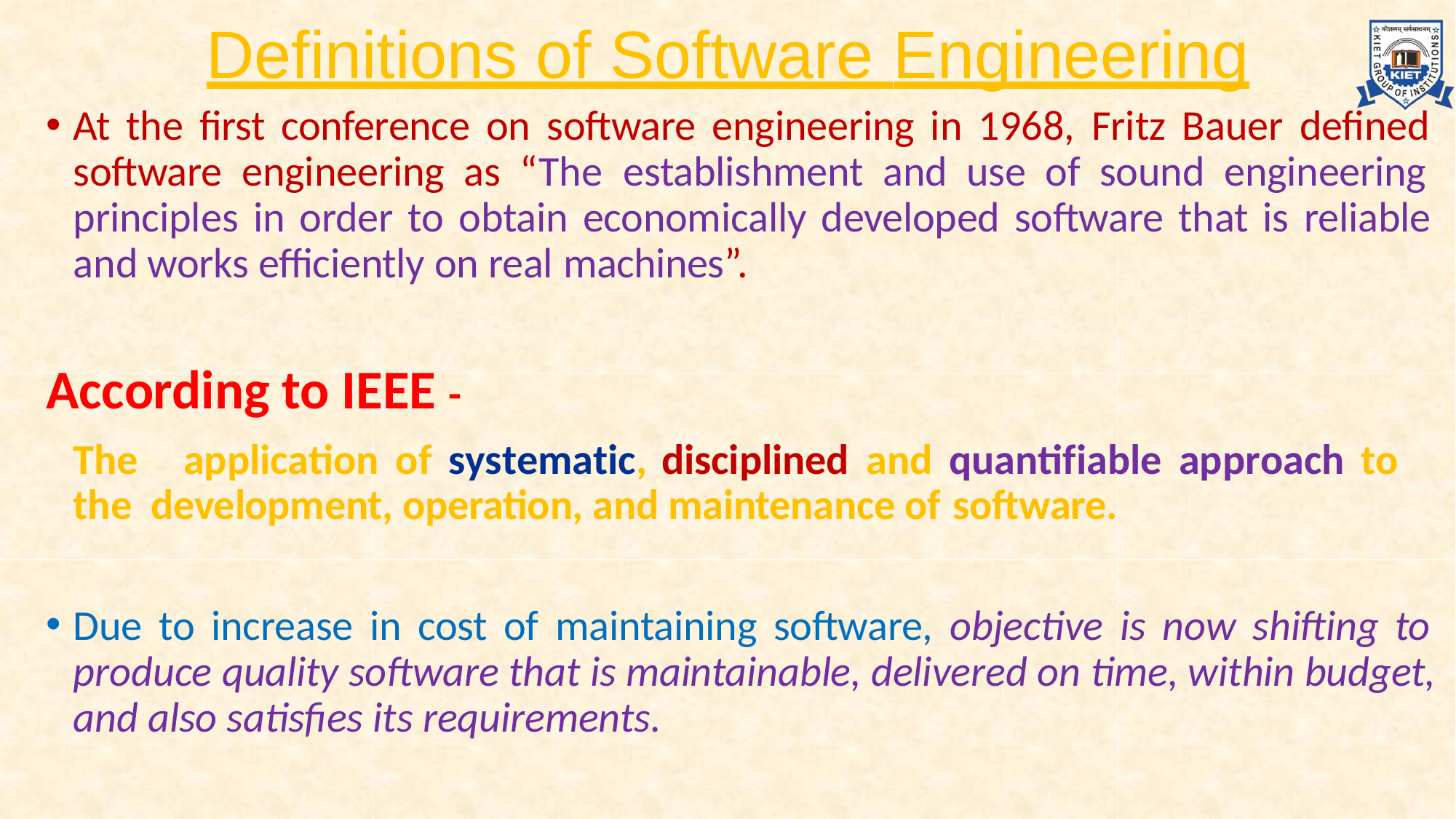

# Definitions of Software Engineering
At the first conference on software engineering in 1968, Fritz Bauer defined  software engineering as “The establishment and use of sound engineering  principles in order to obtain economically developed software that is reliable  and works efficiently on real machines”.

According to IEEE -
The	application	of	systematic,	disciplined	and	quantifiable	approach	to	the  development, operation, and maintenance of software.

Due to increase in cost of maintaining software, objective is now shifting to  produce quality software that is maintainable, delivered on time, within budget,  and also satisfies its requirements.